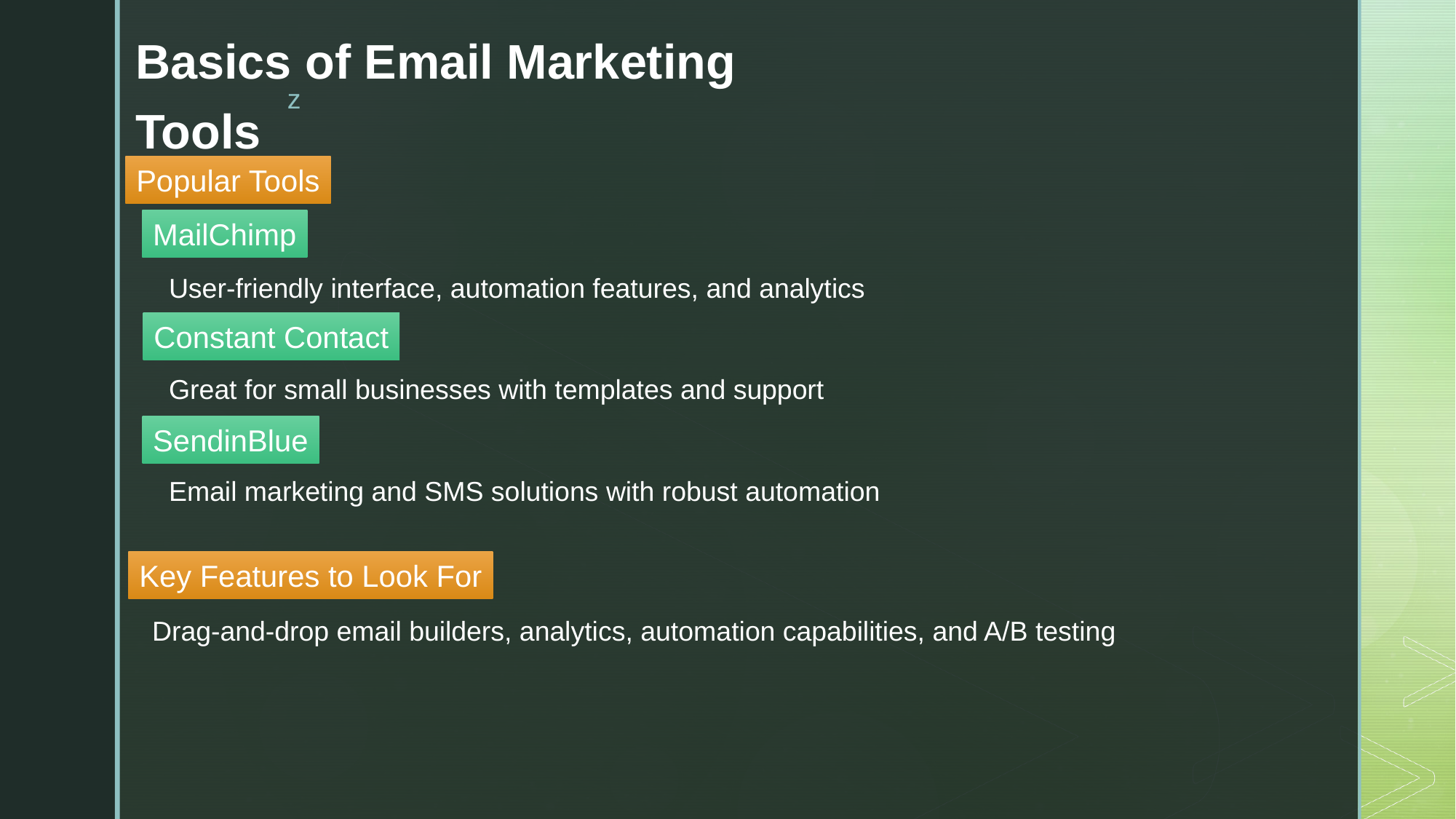

Basics of Email Marketing Tools
Popular Tools
MailChimp
User-friendly interface, automation features, and analytics
Constant Contact
Great for small businesses with templates and support
SendinBlue
Email marketing and SMS solutions with robust automation
Key Features to Look For
Drag-and-drop email builders, analytics, automation capabilities, and A/B testing